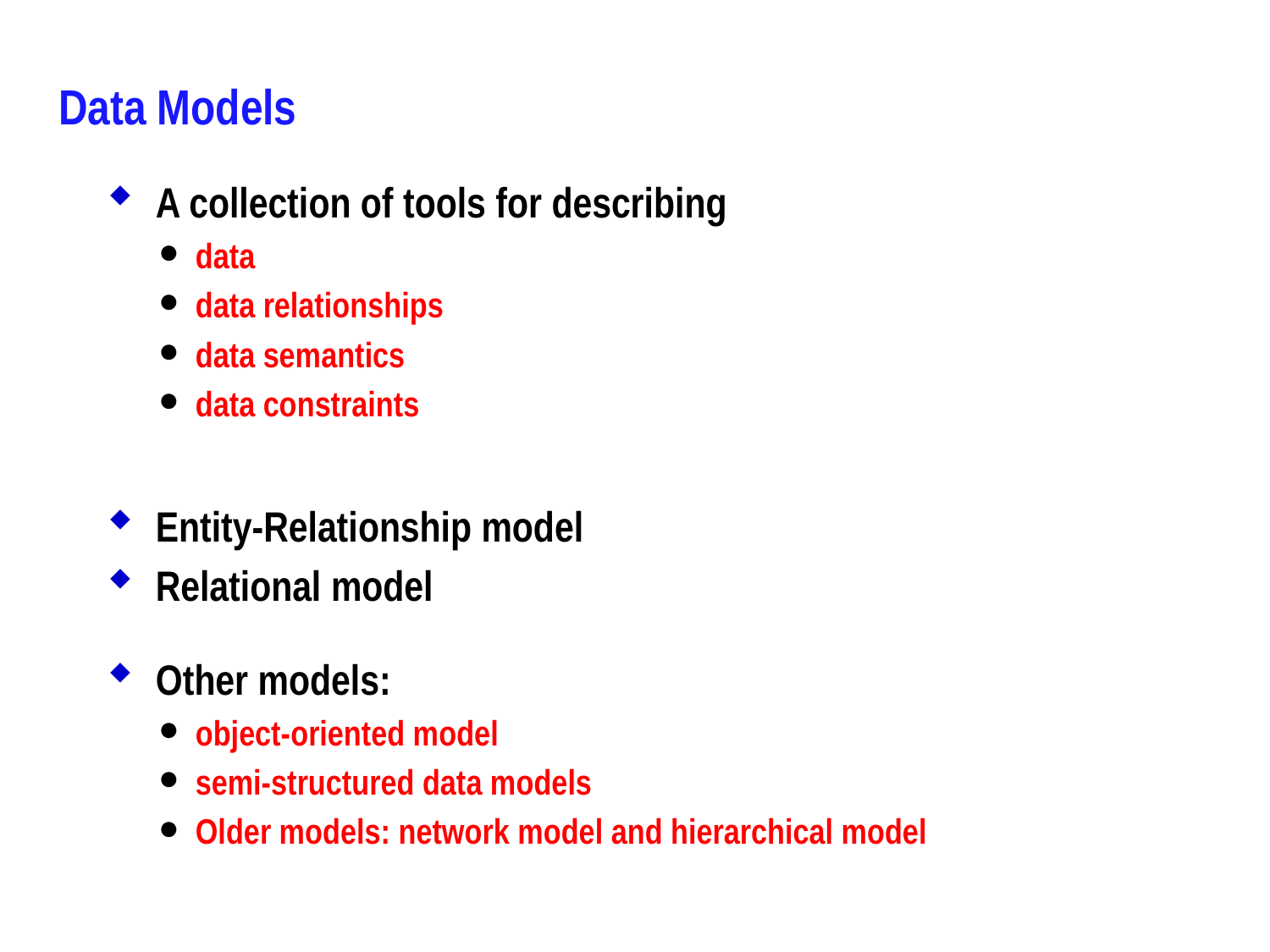

# Data Models
A collection of tools for describing
data
data relationships
data semantics
data constraints

Entity-Relationship model
Relational model

Other models:
object-oriented model
semi-structured data models
Older models: network model and hierarchical model
7